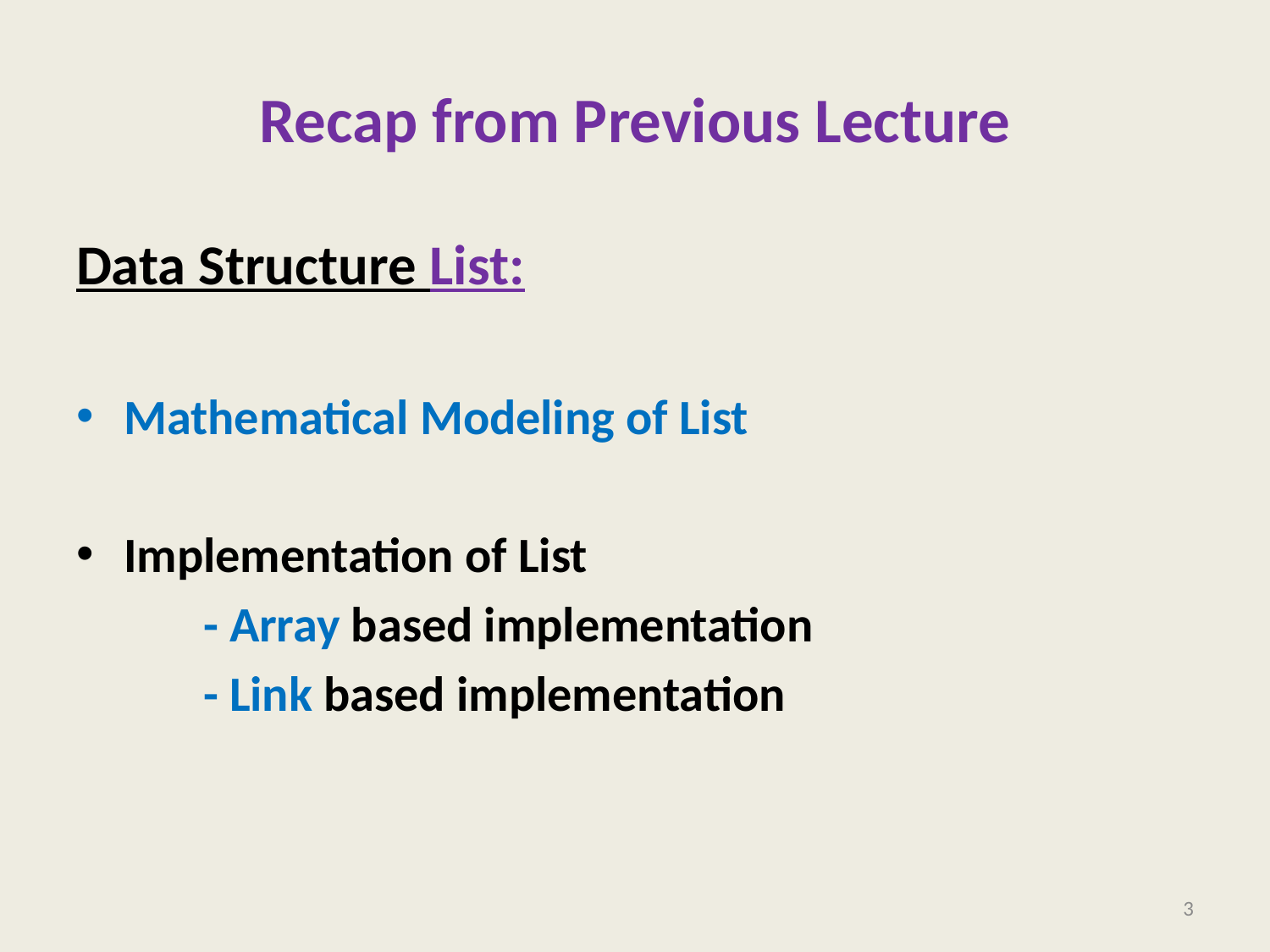

# Recap from Previous Lecture
Data Structure List:

Mathematical Modeling of List

Implementation of List
	- Array based implementation
	- Link based implementation

3